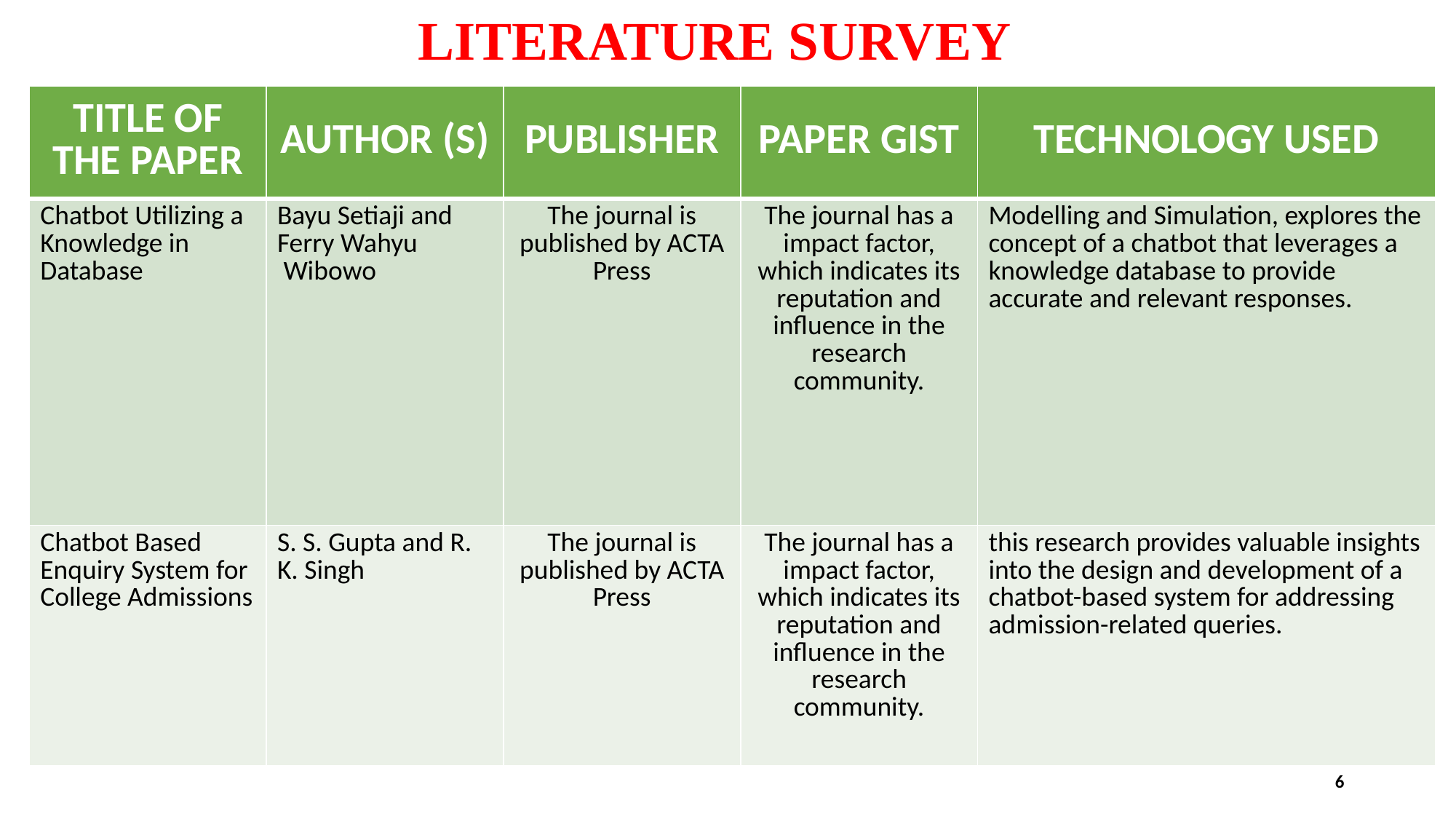

LITERATURE SURVEY
| TITLE OF THE PAPER | AUTHOR (S) | PUBLISHER | PAPER GIST | TECHNOLOGY USED |
| --- | --- | --- | --- | --- |
| Chatbot Utilizing a Knowledge in Database | Bayu Setiaji and Ferry Wahyu  Wibowo | The journal is published by ACTA Press | The journal has a impact factor, which indicates its reputation and influence in the research community. | Modelling and Simulation, explores the concept of a chatbot that leverages a knowledge database to provide accurate and relevant responses. |
| Chatbot Based Enquiry System for College Admissions | S. S. Gupta and R. K. Singh | The journal is published by ACTA Press | The journal has a impact factor, which indicates its reputation and influence in the research community. | this research provides valuable insights into the design and development of a chatbot-based system for addressing admission-related queries. |

6